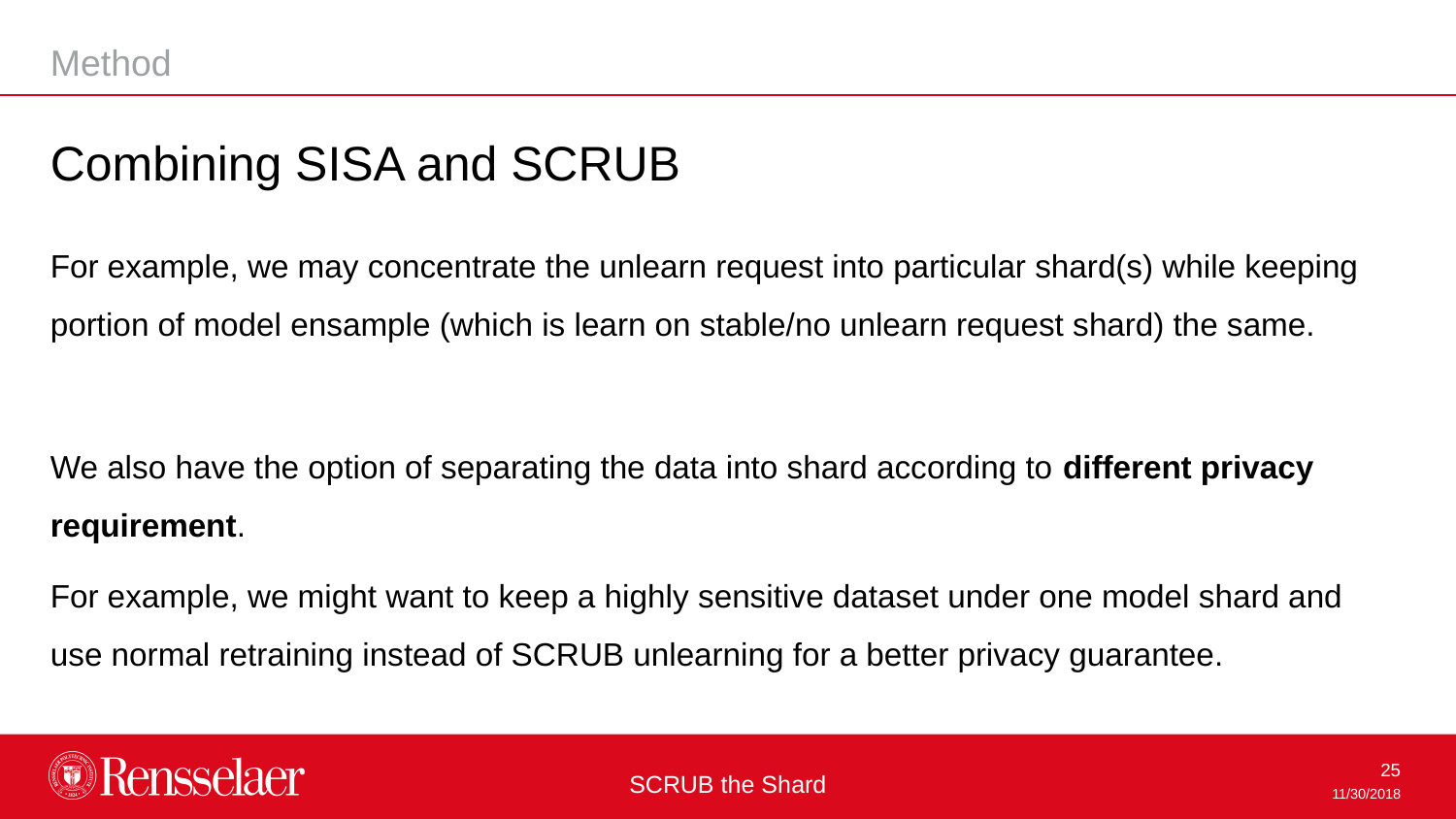

Method
Combining SISA and SCRUB
For example, we may concentrate the unlearn request into particular shard(s) while keeping portion of model ensample (which is learn on stable/no unlearn request shard) the same.

We also have the option of separating the data into shard according to different privacy requirement.
For example, we might want to keep a highly sensitive dataset under one model shard and use normal retraining instead of SCRUB unlearning for a better privacy guarantee.
SCRUB the Shard